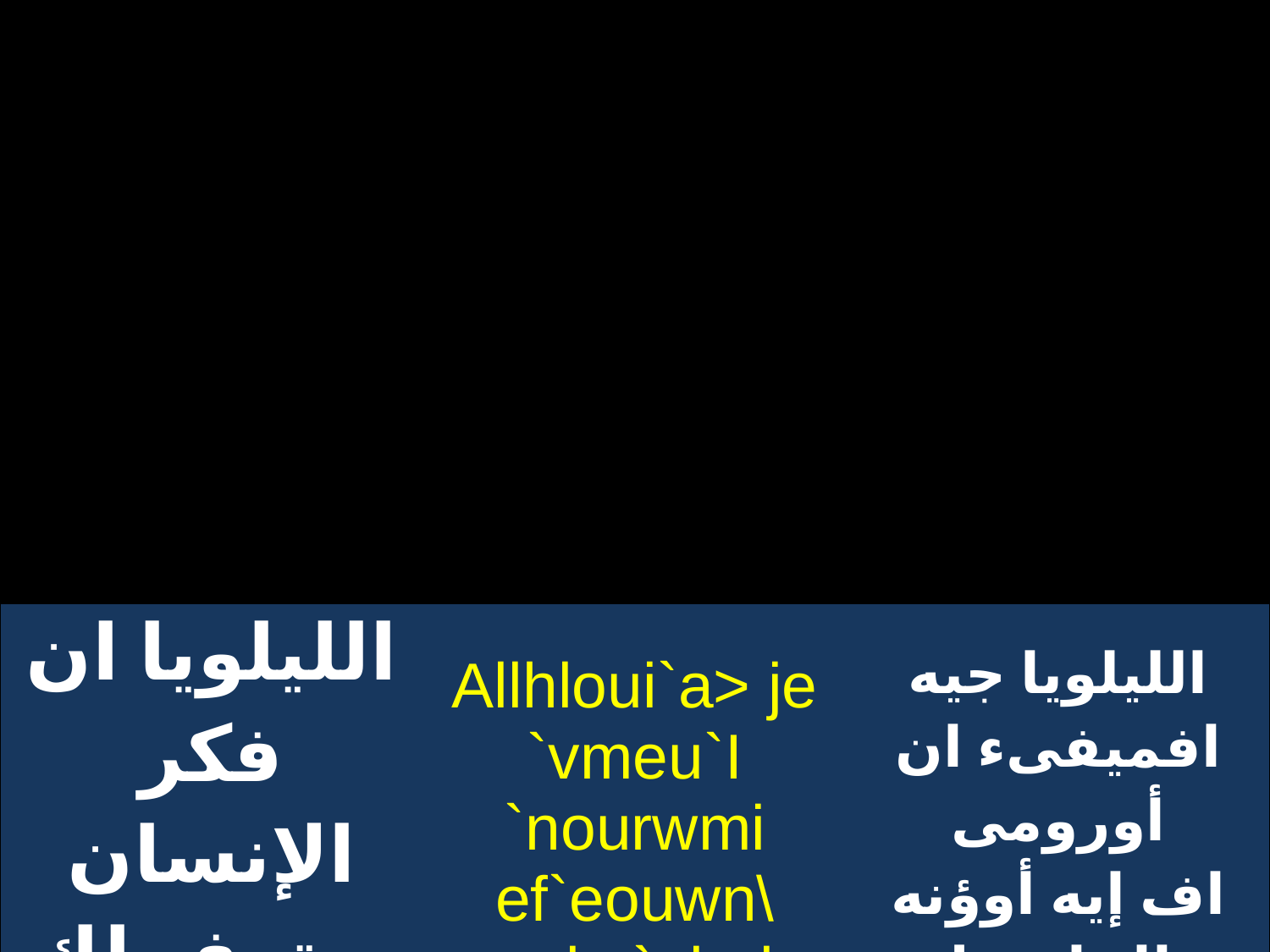

| الليلويا ان فكر الإنسان يعترف لك يا رب | Allhloui`a> je `vmeu`I `nourwmi ef`eouwn\ nak `ebol ~P\_ | الليلويا جيه افميفىء ان أورومى اف إيه أوؤنه ناك ايفول أبشويس |
| --- | --- | --- |